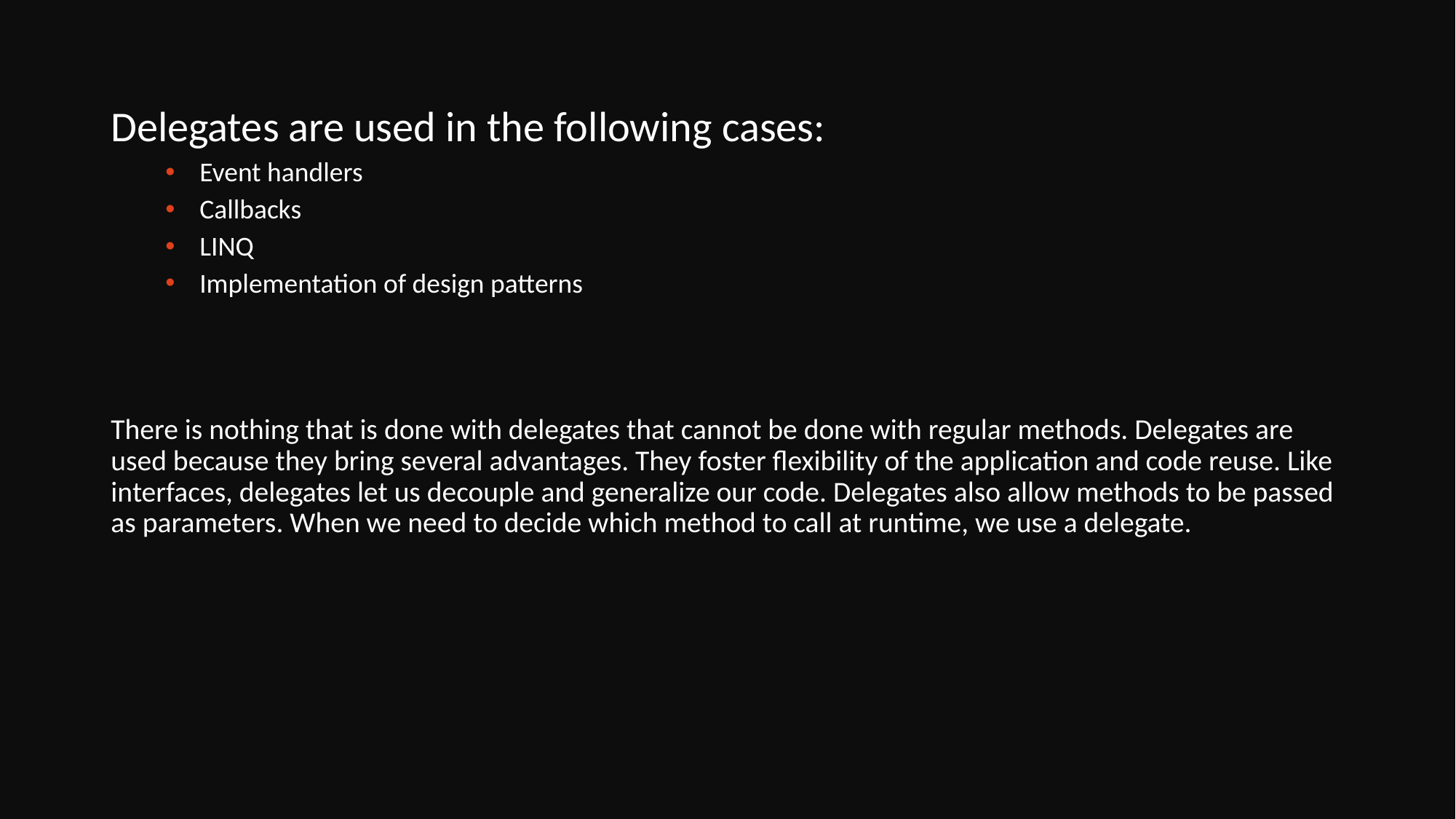

Delegates are used in the following cases:
Event handlers
Callbacks
LINQ
Implementation of design patterns

There is nothing that is done with delegates that cannot be done with regular methods. Delegates are used because they bring several advantages. They foster flexibility of the application and code reuse. Like interfaces, delegates let us decouple and generalize our code. Delegates also allow methods to be passed as parameters. When we need to decide which method to call at runtime, we use a delegate.